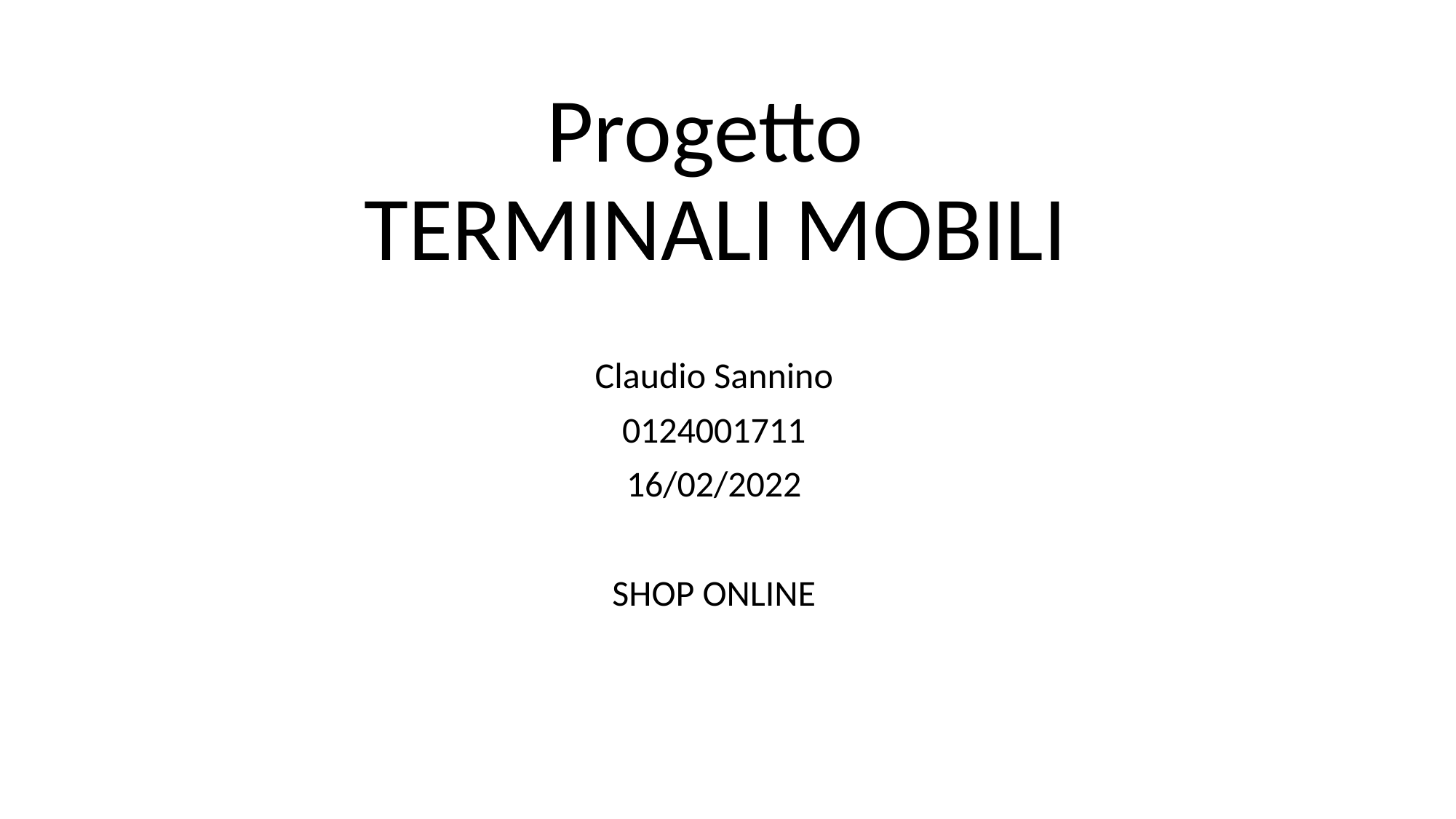

# Progetto TERMINALI MOBILI
Claudio Sannino
0124001711
16/02/2022

SHOP ONLINE